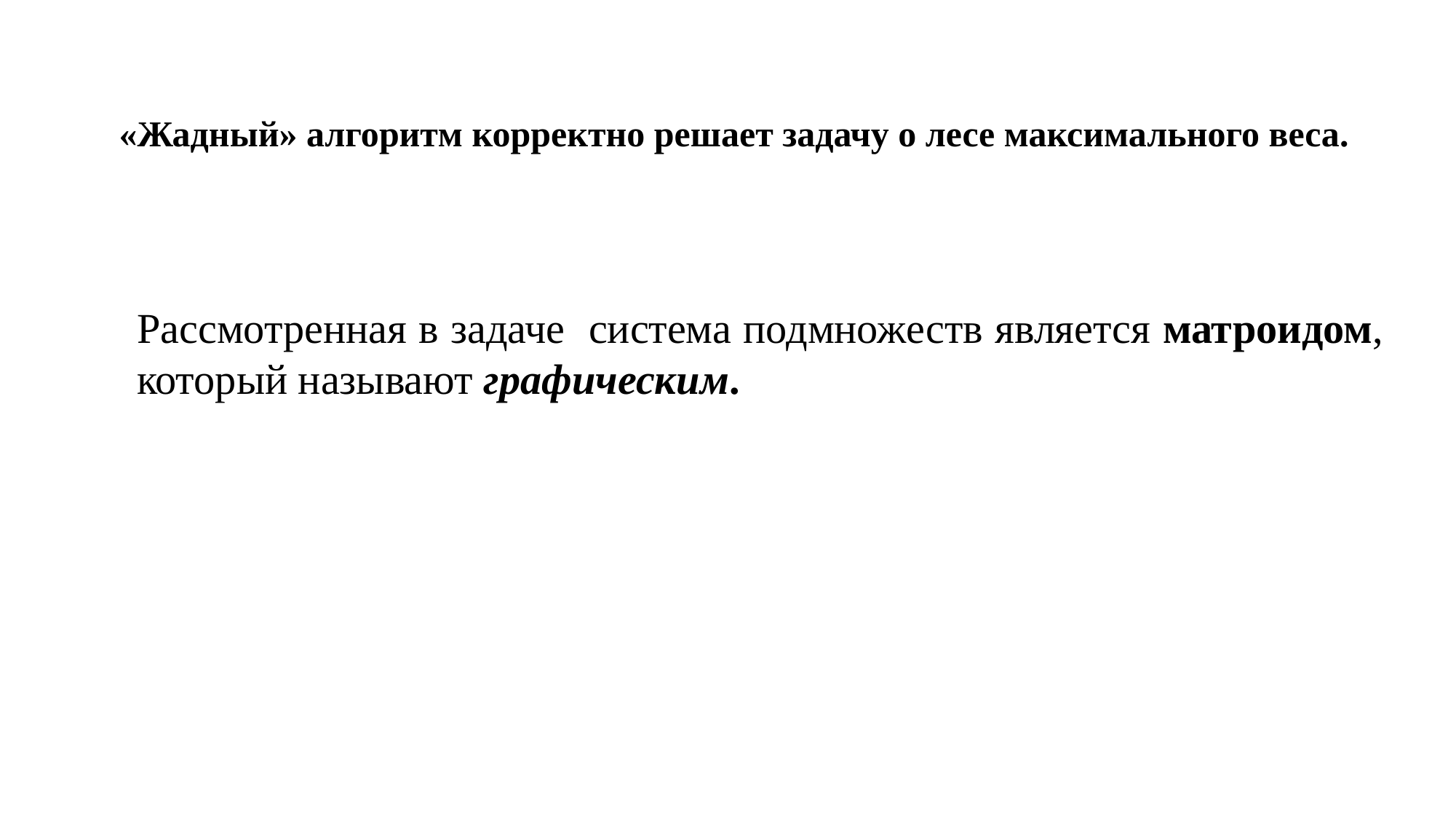

«Жадный» алгоритм корректно решает задачу о лесе максимального веса.
Рассмотренная в задаче  система подмножеств является матроидом, который называют графическим.